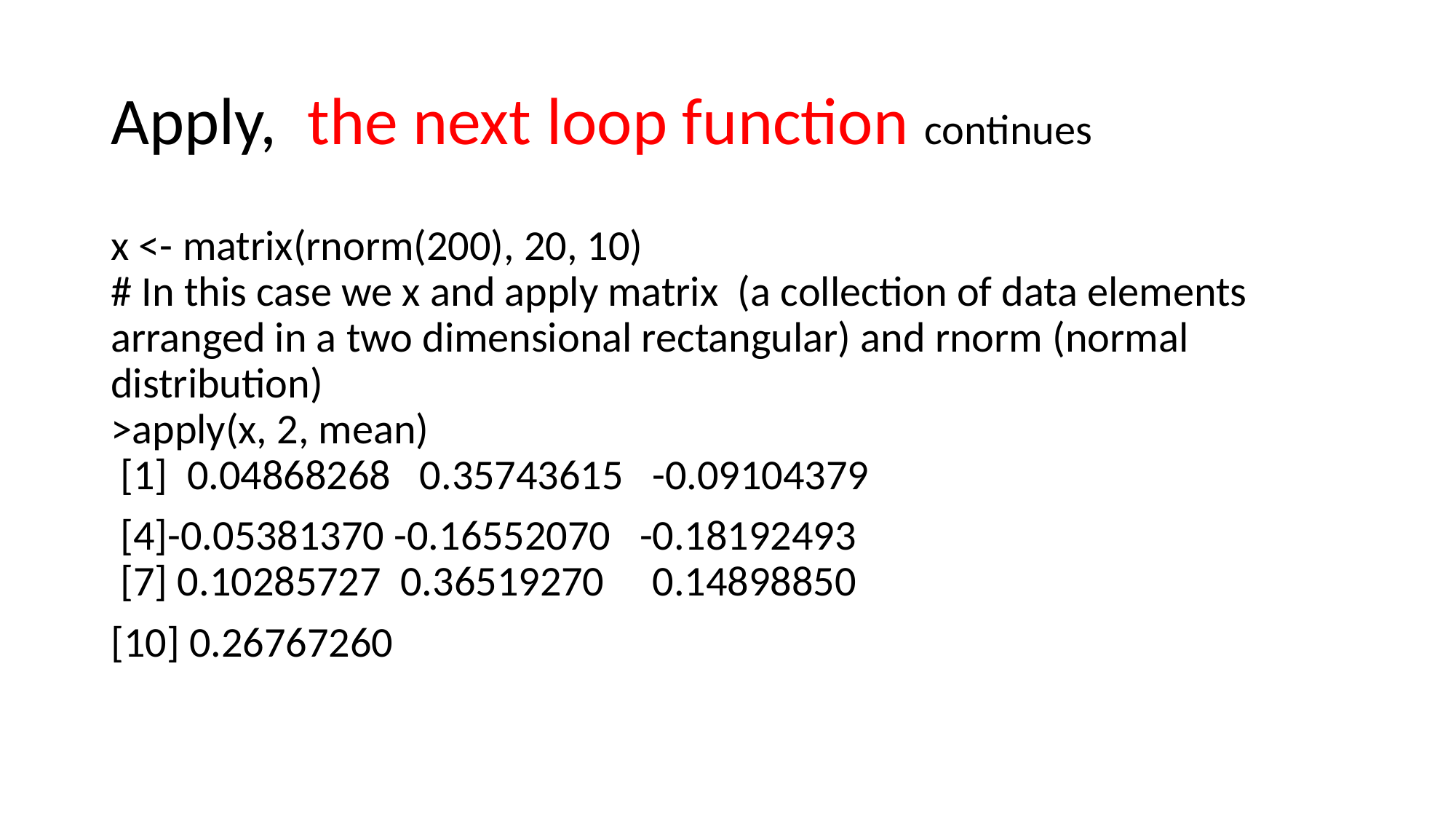

# Apply,  the next loop function continues
x <- matrix(rnorm(200), 20, 10)
# In this case we x and apply matrix  (a collection of data elements arranged in a two dimensional rectangular) and rnorm (normal distribution)
>apply(x, 2, mean)
 [1]  0.04868268   0.35743615   -0.09104379
 [4]-0.05381370 -0.16552070   -0.18192493
 [7] 0.10285727  0.36519270     0.14898850
[10] 0.26767260